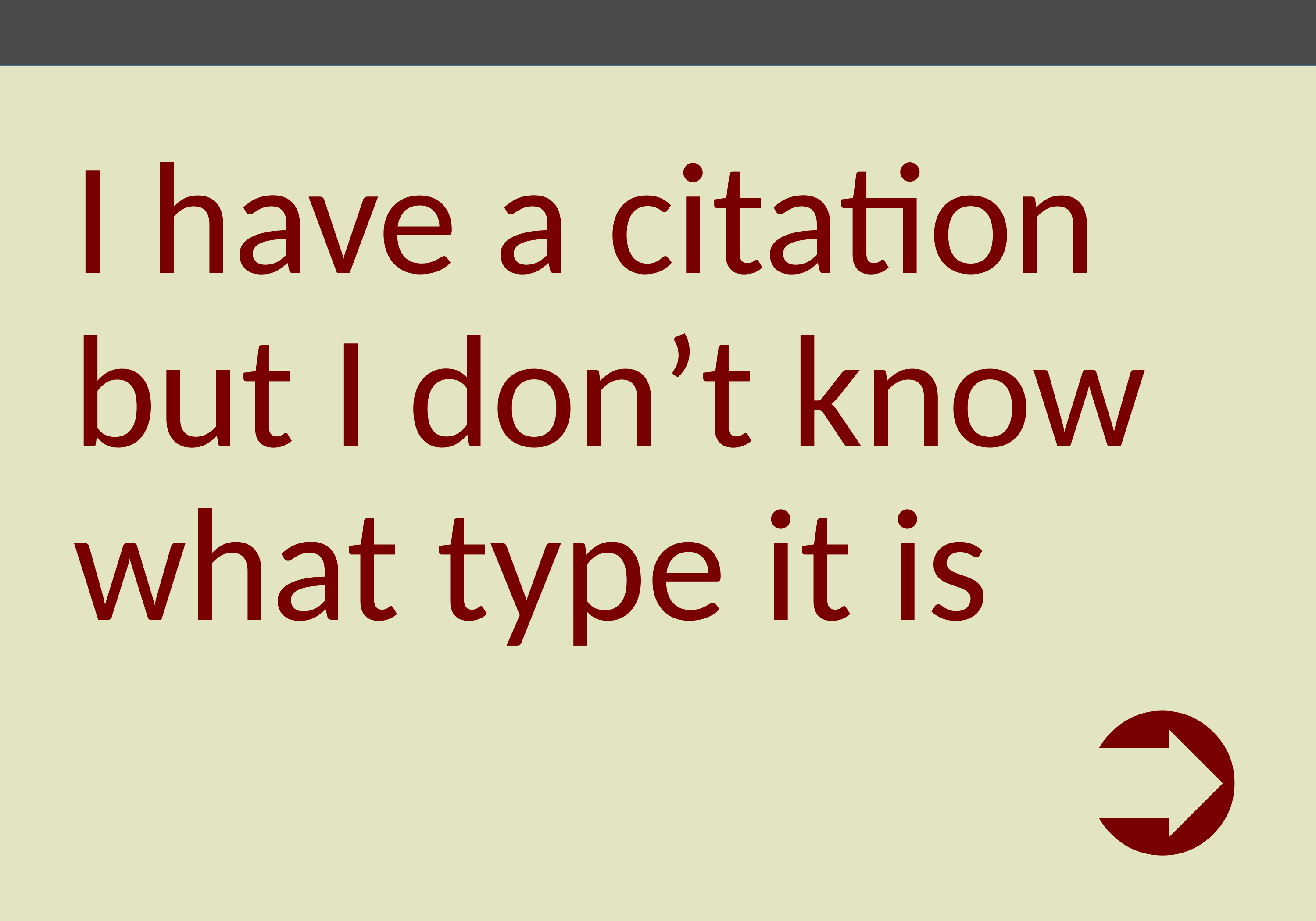

# I have a citation but I don’t know what type it is
➲